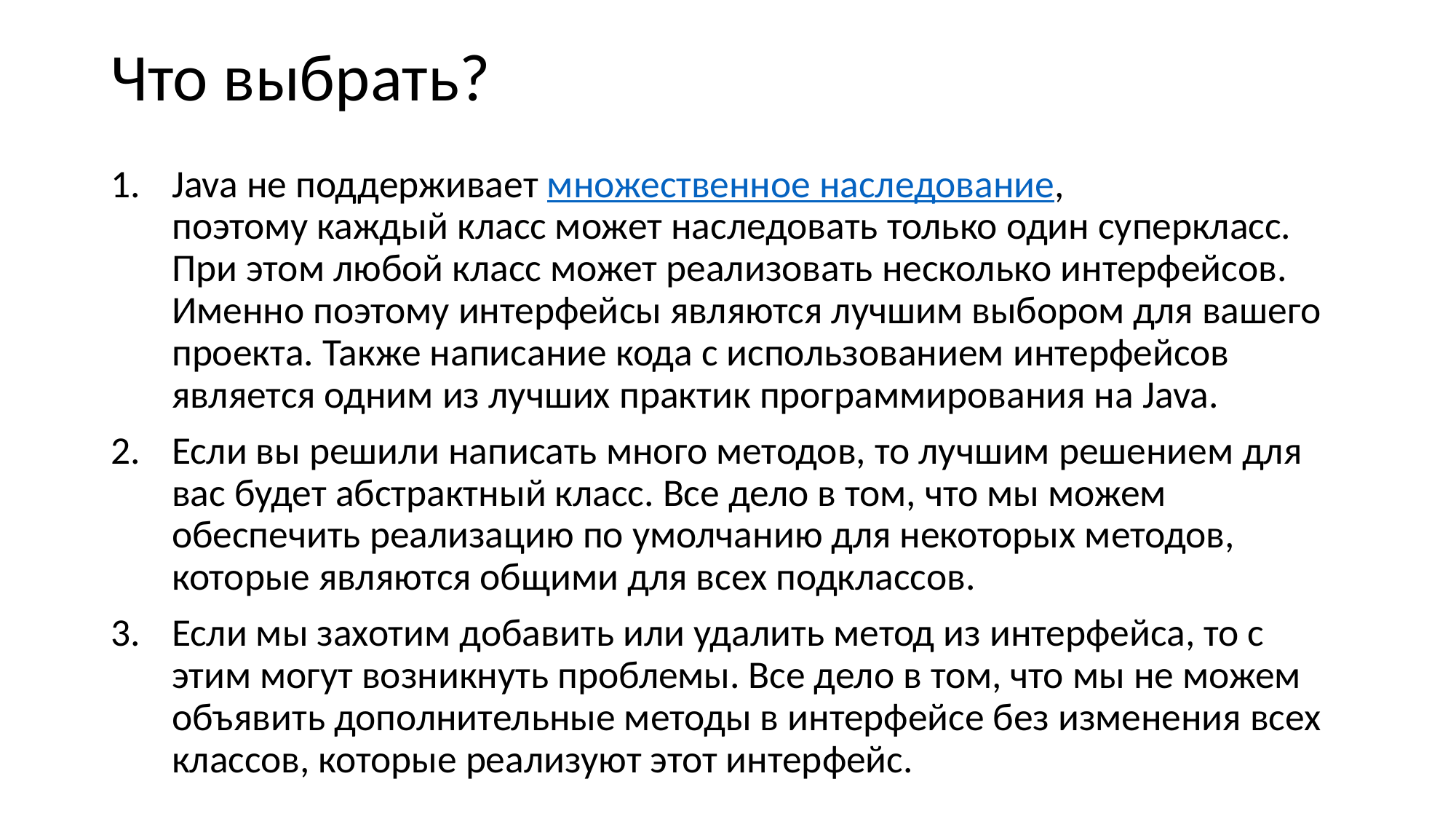

# Что выбрать?
Java не поддерживает множественное наследование, поэтому каждый класс может наследовать только один суперкласс. При этом любой класс может реализовать несколько интерфейсов. Именно поэтому интерфейсы являются лучшим выбором для вашего проекта. Также написание кода с использованием интерфейсов является одним из лучших практик программирования на Java.
Если вы решили написать много методов, то лучшим решением для вас будет абстрактный класс. Все дело в том, что мы можем обеспечить реализацию по умолчанию для некоторых методов, которые являются общими для всех подклассов.
Если мы захотим добавить или удалить метод из интерфейса, то с этим могут возникнуть проблемы. Все дело в том, что мы не можем объявить дополнительные методы в интерфейсе без изменения всех классов, которые реализуют этот интерфейс.